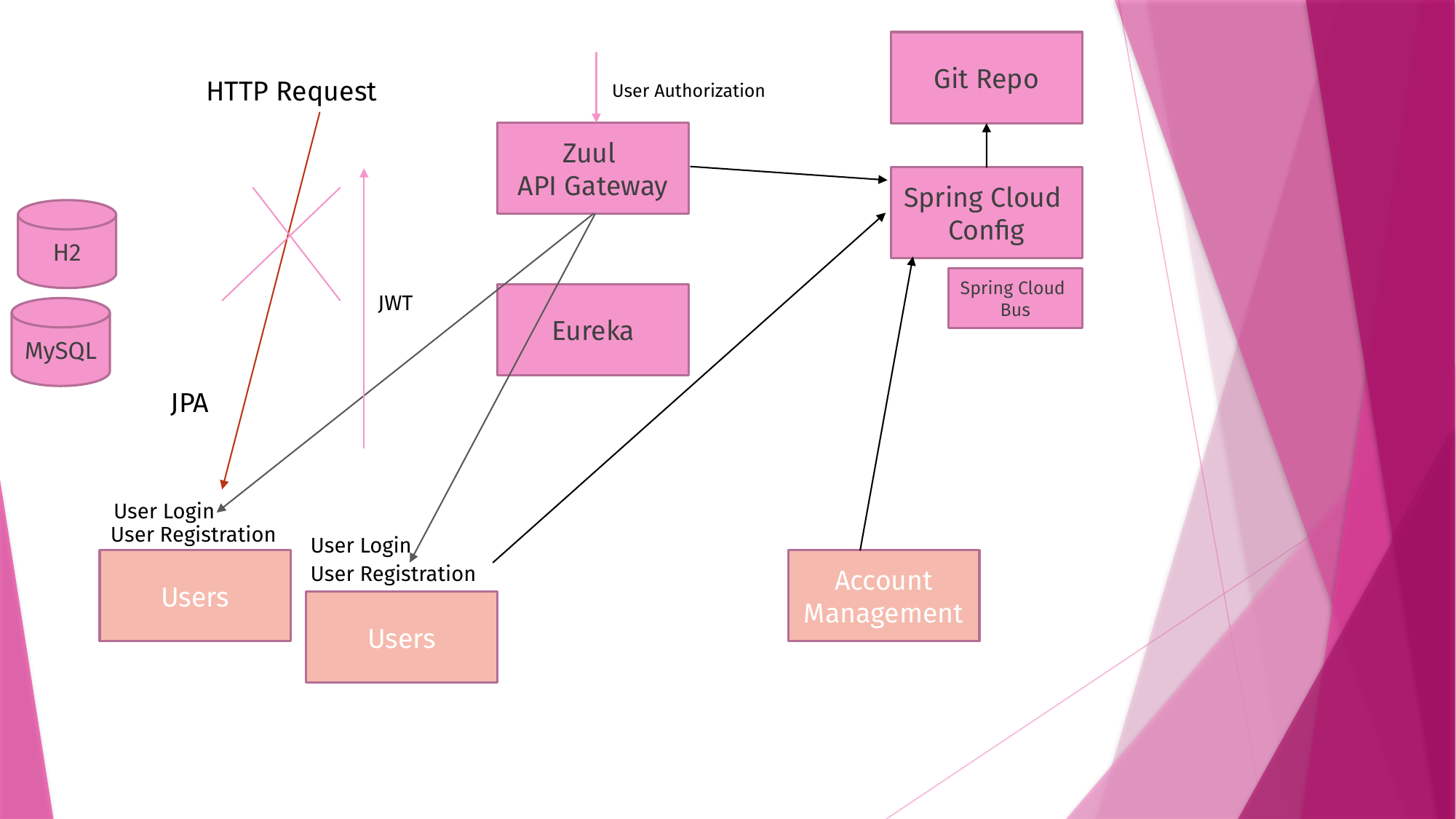

Git Repo

HTTP Request
User Authorization
Zuul
API Gateway
Spring Cloud
Config
H2
Spring Cloud
Bus
JWT
Eureka
MySQL
JPA
User Login
User Registration
User Login
Users
Account Management
User Registration
Users